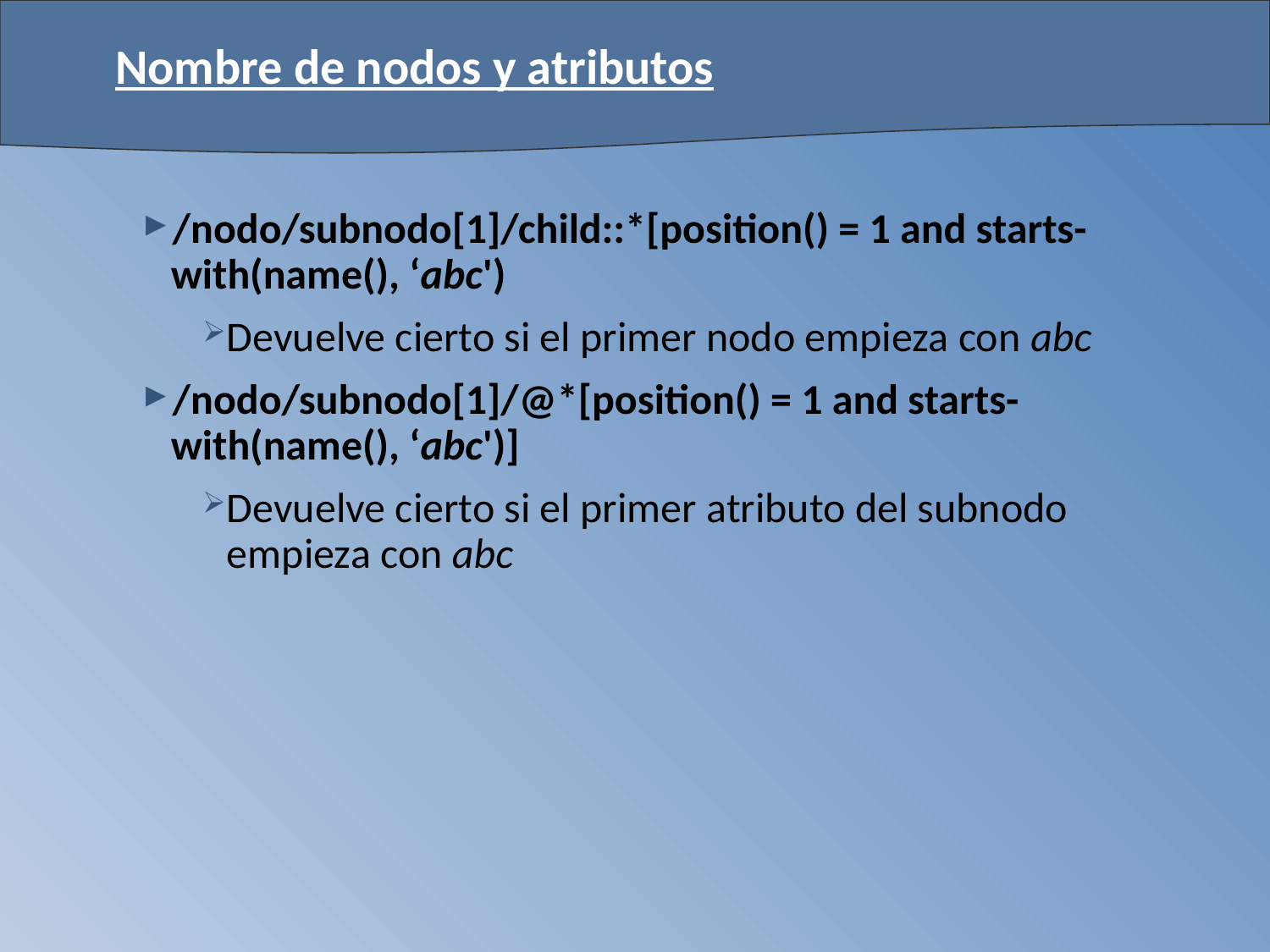

# Nombre de nodos y atributos
/nodo/subnodo[1]/child::*[position() = 1 and starts-with(name(), ‘abc')
Devuelve cierto si el primer nodo empieza con abc
/nodo/subnodo[1]/@*[position() = 1 and starts-with(name(), ‘abc')]
Devuelve cierto si el primer atributo del subnodo empieza con abc